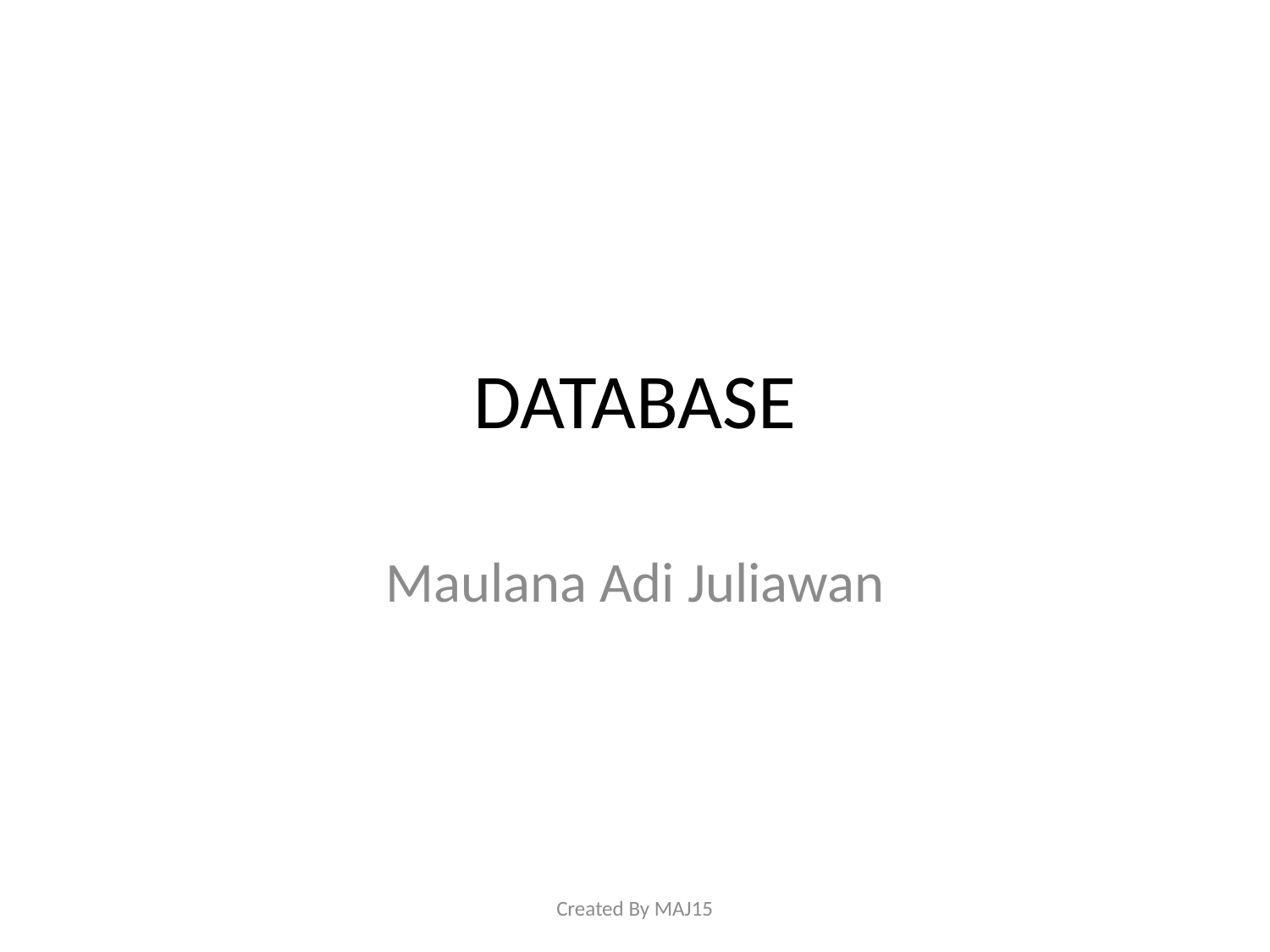

# DATABASE
Maulana Adi Juliawan
Created By MAJ15